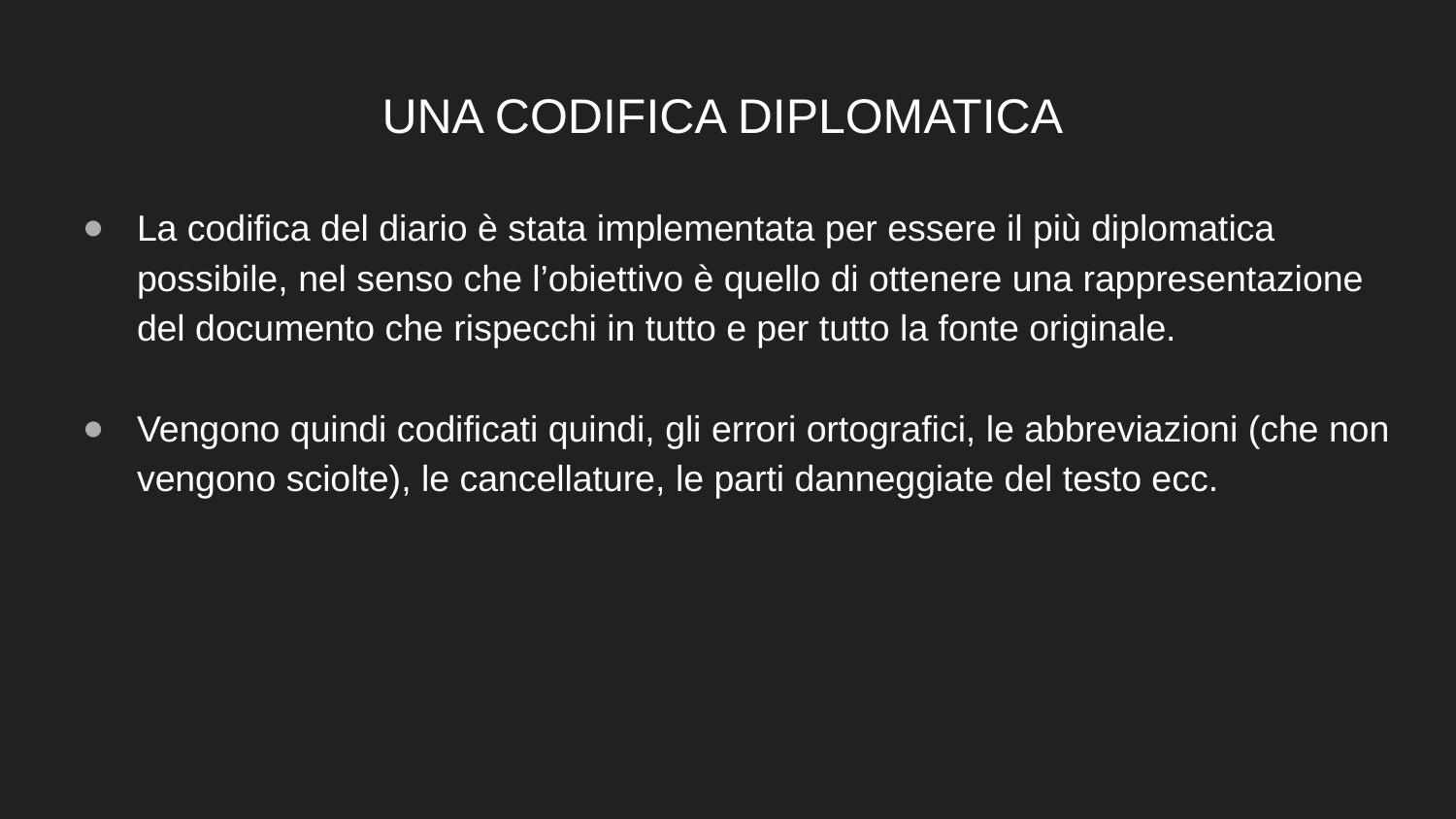

# UNA CODIFICA DIPLOMATICA
La codifica del diario è stata implementata per essere il più diplomatica possibile, nel senso che l’obiettivo è quello di ottenere una rappresentazione del documento che rispecchi in tutto e per tutto la fonte originale.

Vengono quindi codificati quindi, gli errori ortografici, le abbreviazioni (che non vengono sciolte), le cancellature, le parti danneggiate del testo ecc.